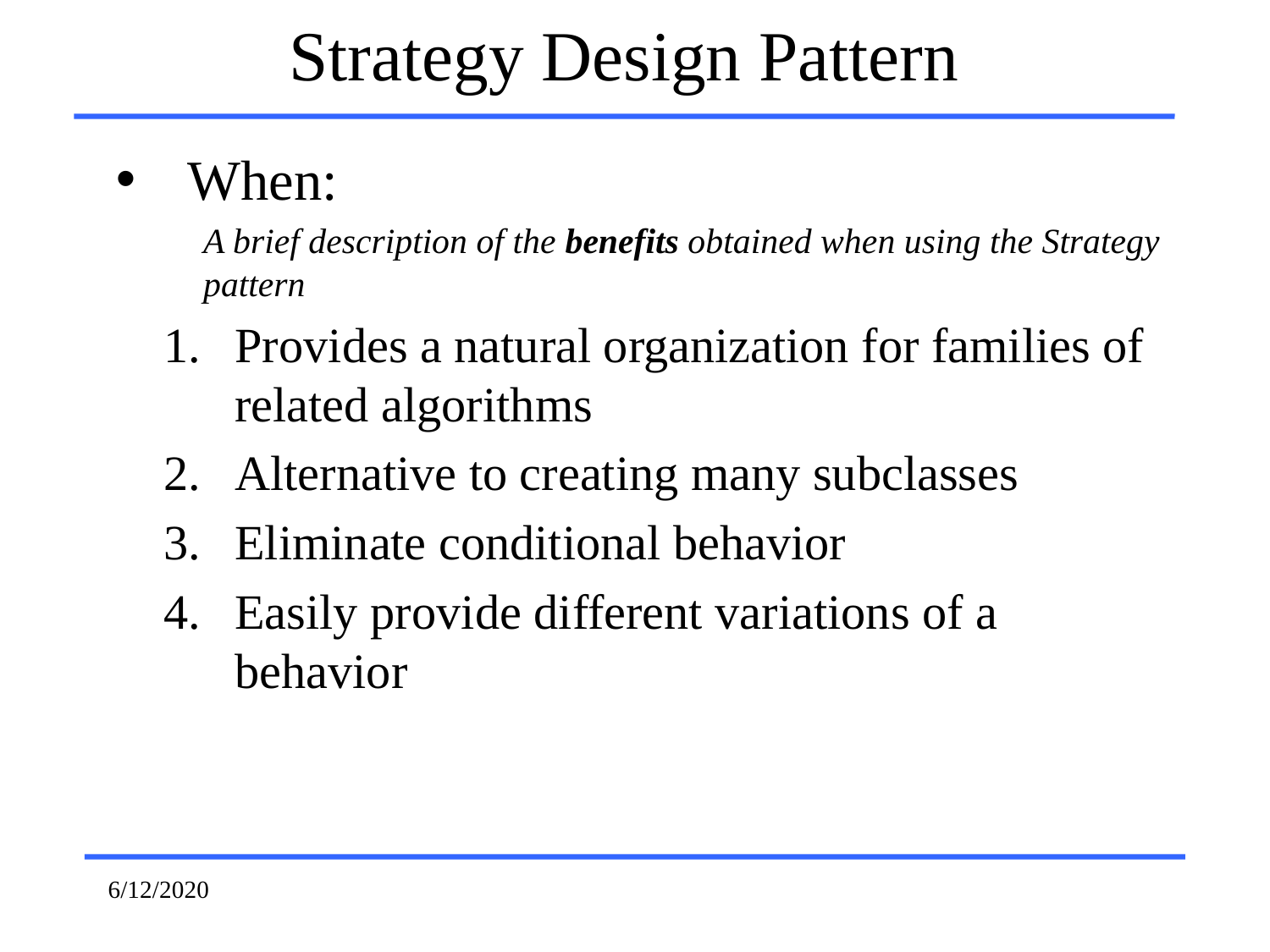

# Strategy Design Pattern
When:
A brief description of the benefits obtained when using the Strategy pattern
Provides a natural organization for families of related algorithms
Alternative to creating many subclasses
Eliminate conditional behavior
Easily provide different variations of a behavior

6/12/2020